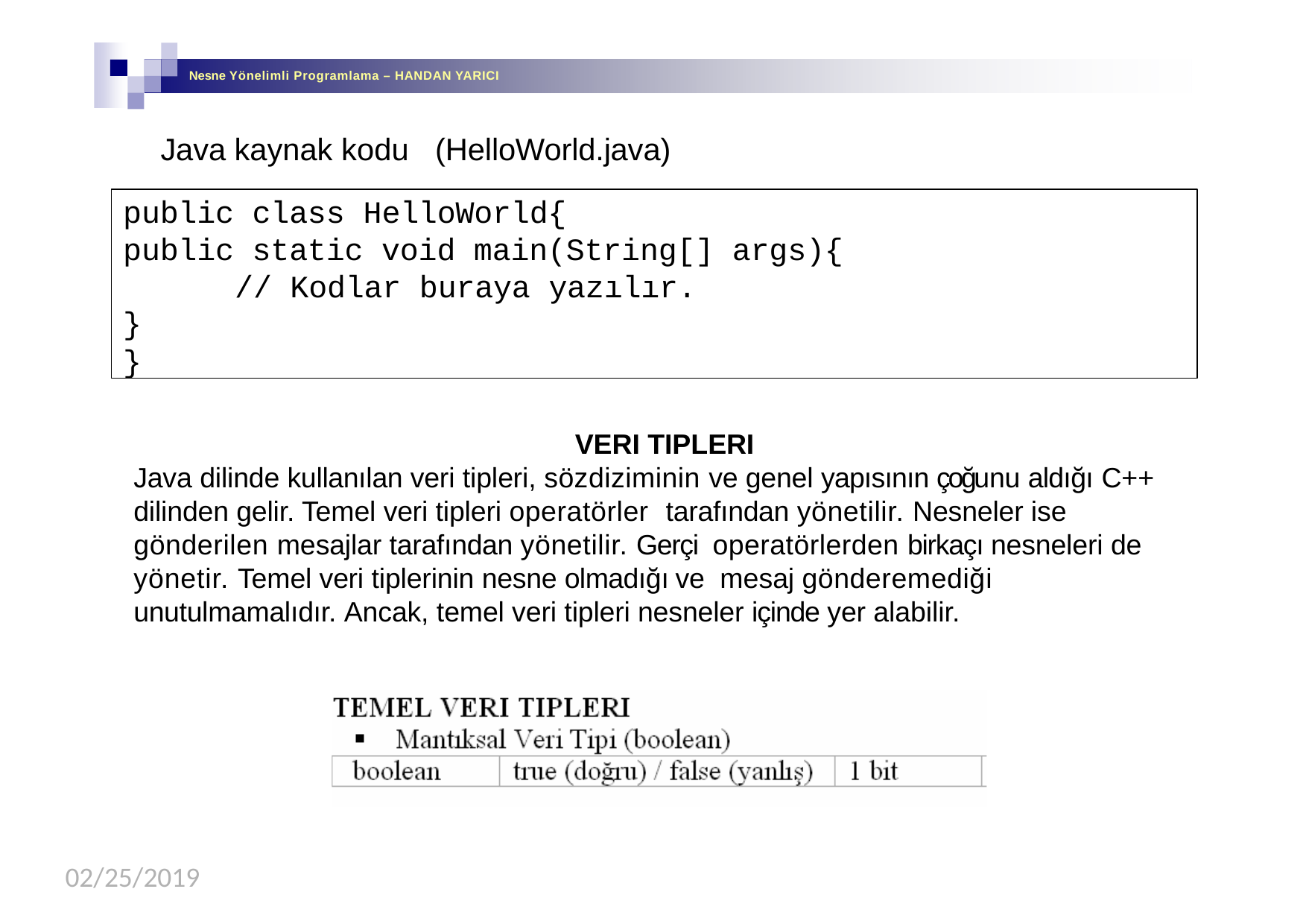

Nesne Yönelimli Programlama – HANDAN YARICI
# Java kaynak kodu   (HelloWorld.java)
public class HelloWorld{
public static void main(String[] args){
	// Kodlar buraya yazılır.
}
}
VERI TIPLERI
Java dilinde kullanılan veri tipleri, sözdiziminin ve genel yapısının çoğunu aldığı C++  dilinden gelir. Temel veri tipleri operatörler  tarafından yönetilir. Nesneler ise gönderilen mesajlar tarafından yönetilir. Gerçi  operatörlerden birkaçı nesneleri de yönetir. Temel veri tiplerinin nesne olmadığı ve  mesaj gönderemediği unutulmamalıdır. Ancak, temel veri tipleri nesneler içinde yer alabilir.

02/25/2019